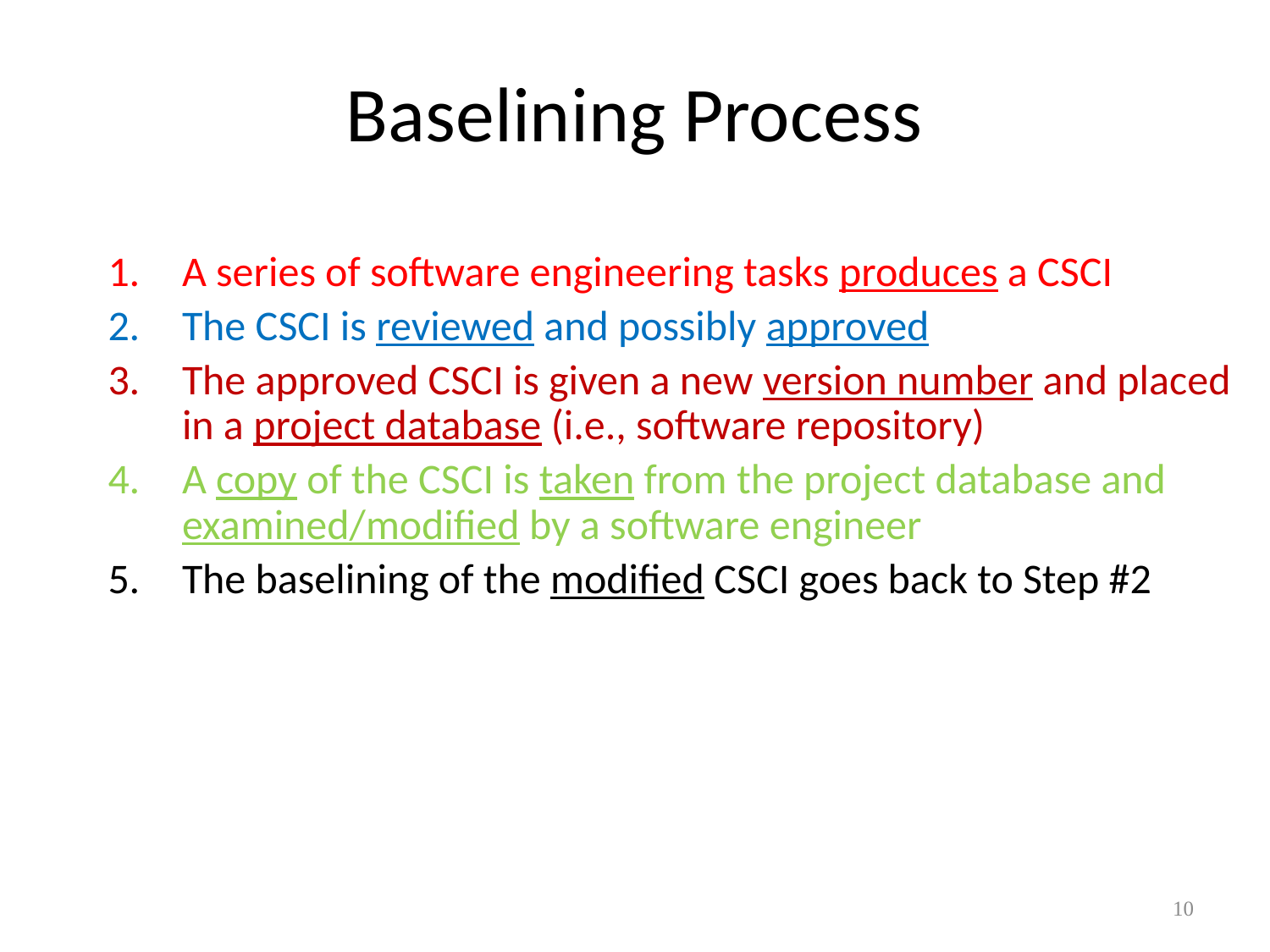

# Baselining Process
A series of software engineering tasks produces a CSCI
The CSCI is reviewed and possibly approved
The approved CSCI is given a new version number and placed in a project database (i.e., software repository)
A copy of the CSCI is taken from the project database and examined/modified by a software engineer
The baselining of the modified CSCI goes back to Step #2

10